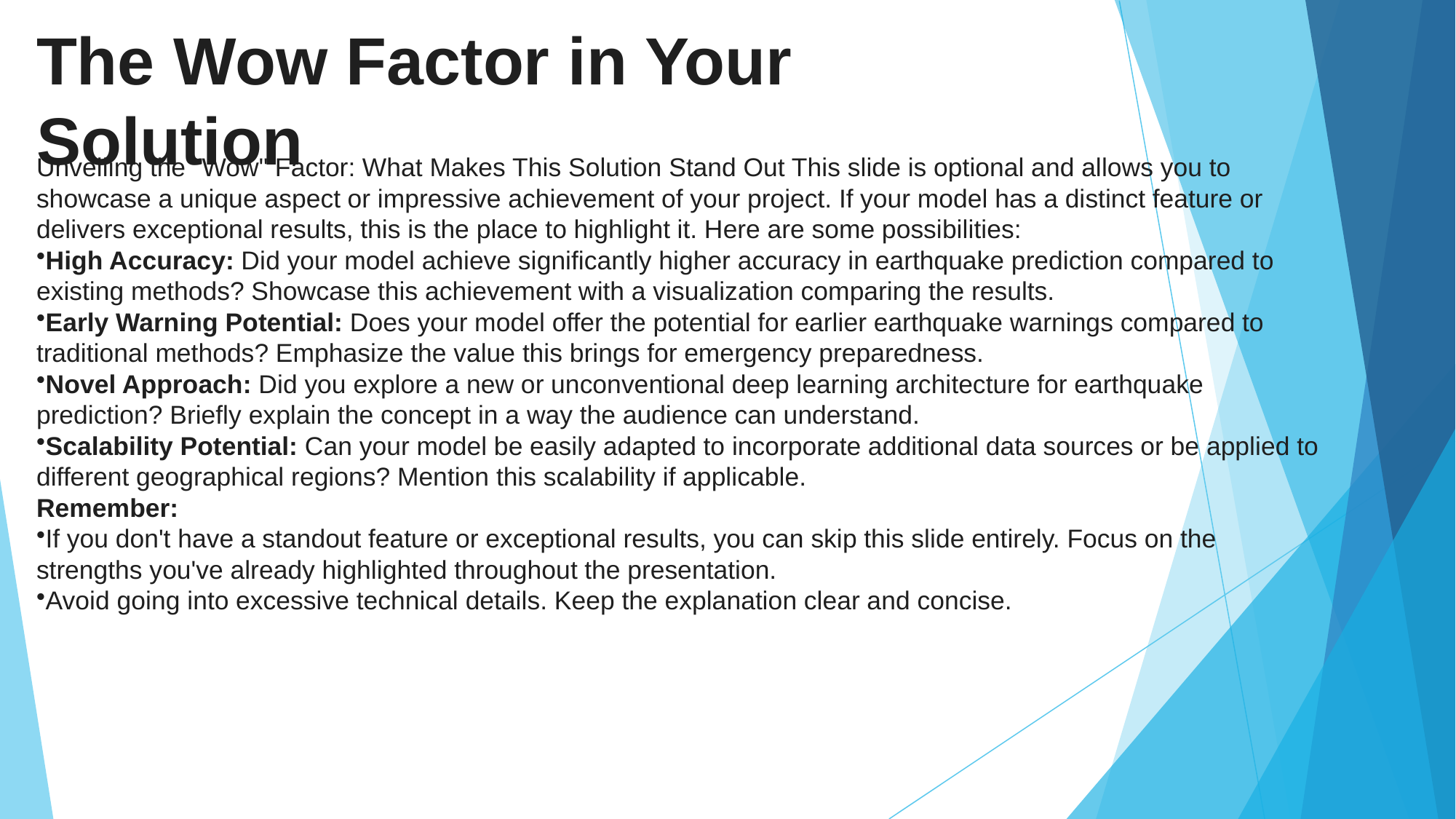

# The Wow Factor in Your Solution
Unveiling the "Wow" Factor: What Makes This Solution Stand Out This slide is optional and allows you to showcase a unique aspect or impressive achievement of your project. If your model has a distinct feature or delivers exceptional results, this is the place to highlight it. Here are some possibilities:
High Accuracy: Did your model achieve significantly higher accuracy in earthquake prediction compared to existing methods? Showcase this achievement with a visualization comparing the results.
Early Warning Potential: Does your model offer the potential for earlier earthquake warnings compared to traditional methods? Emphasize the value this brings for emergency preparedness.
Novel Approach: Did you explore a new or unconventional deep learning architecture for earthquake prediction? Briefly explain the concept in a way the audience can understand.
Scalability Potential: Can your model be easily adapted to incorporate additional data sources or be applied to different geographical regions? Mention this scalability if applicable.
Remember:
If you don't have a standout feature or exceptional results, you can skip this slide entirely. Focus on the strengths you've already highlighted throughout the presentation.
Avoid going into excessive technical details. Keep the explanation clear and concise.